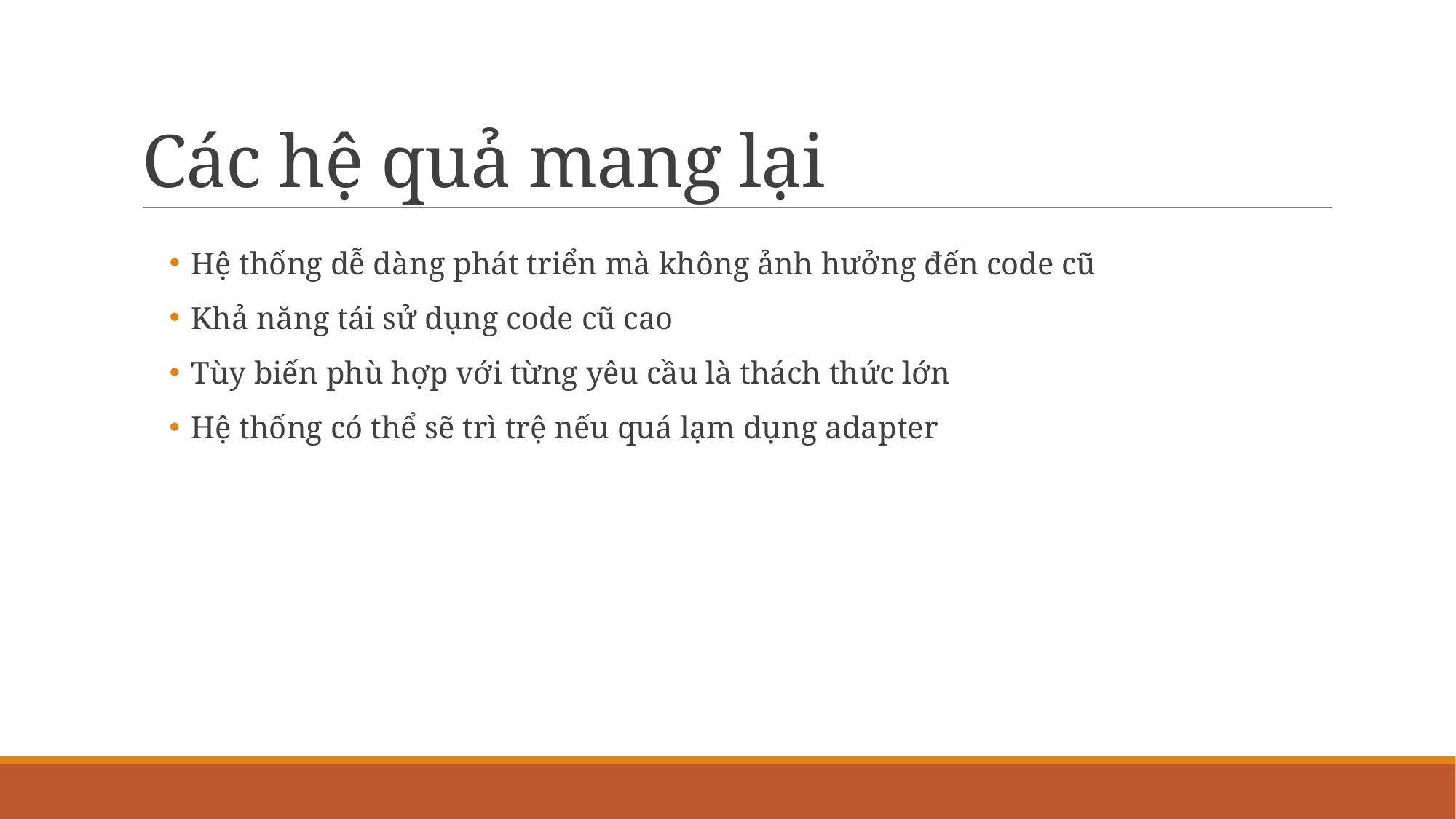

# Các hệ quả mang lại
Hệ thống dễ dàng phát triển mà không ảnh hưởng đến code cũ
Khả năng tái sử dụng code cũ cao
Tùy biến phù hợp với từng yêu cầu là thách thức lớn
Hệ thống có thể sẽ trì trệ nếu quá lạm dụng adapter